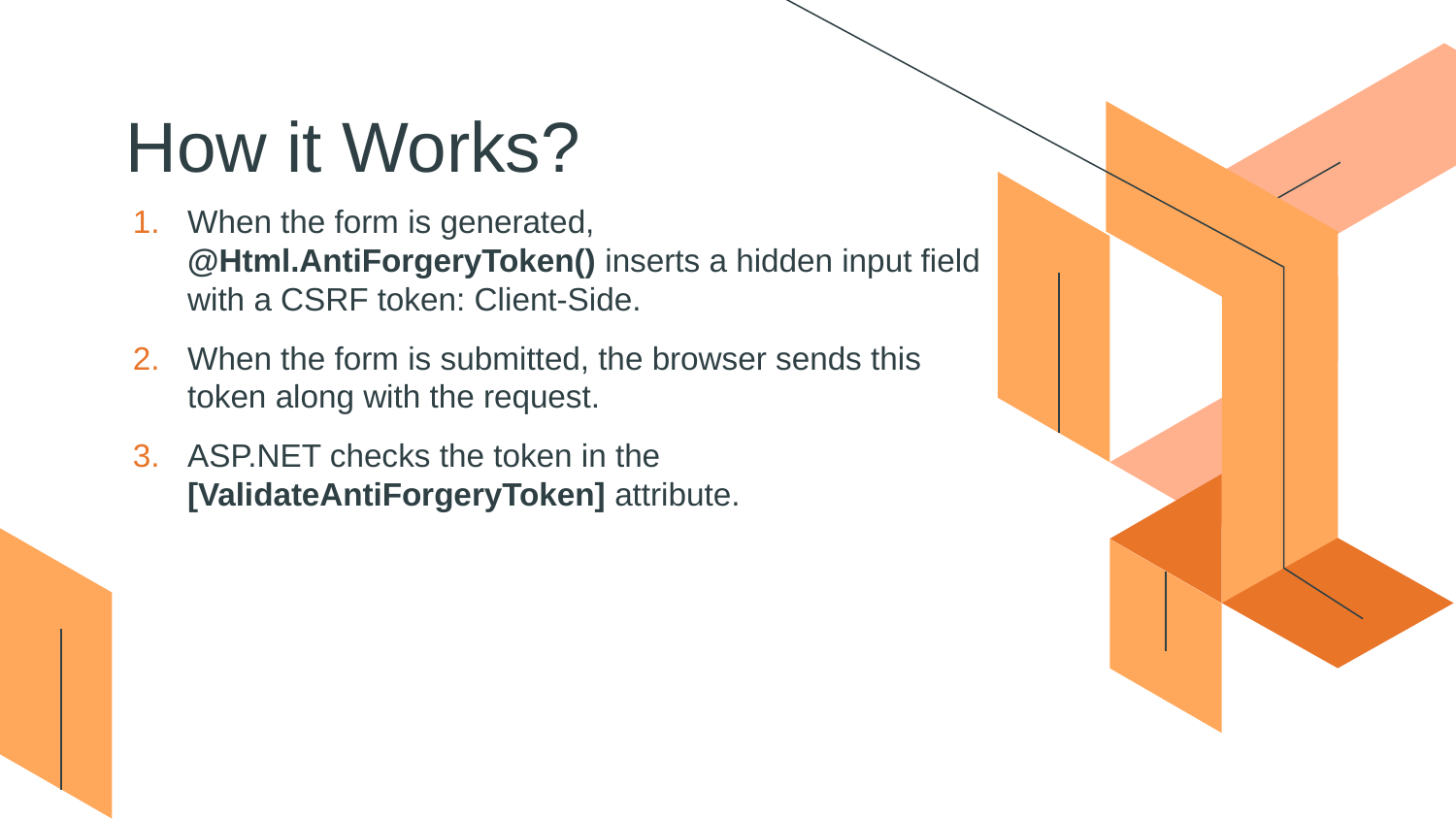

# How it Works?
When the form is generated, @Html.AntiForgeryToken() inserts a hidden input field with a CSRF token: Client-Side.
When the form is submitted, the browser sends this token along with the request.
ASP.NET checks the token in the [ValidateAntiForgeryToken] attribute.